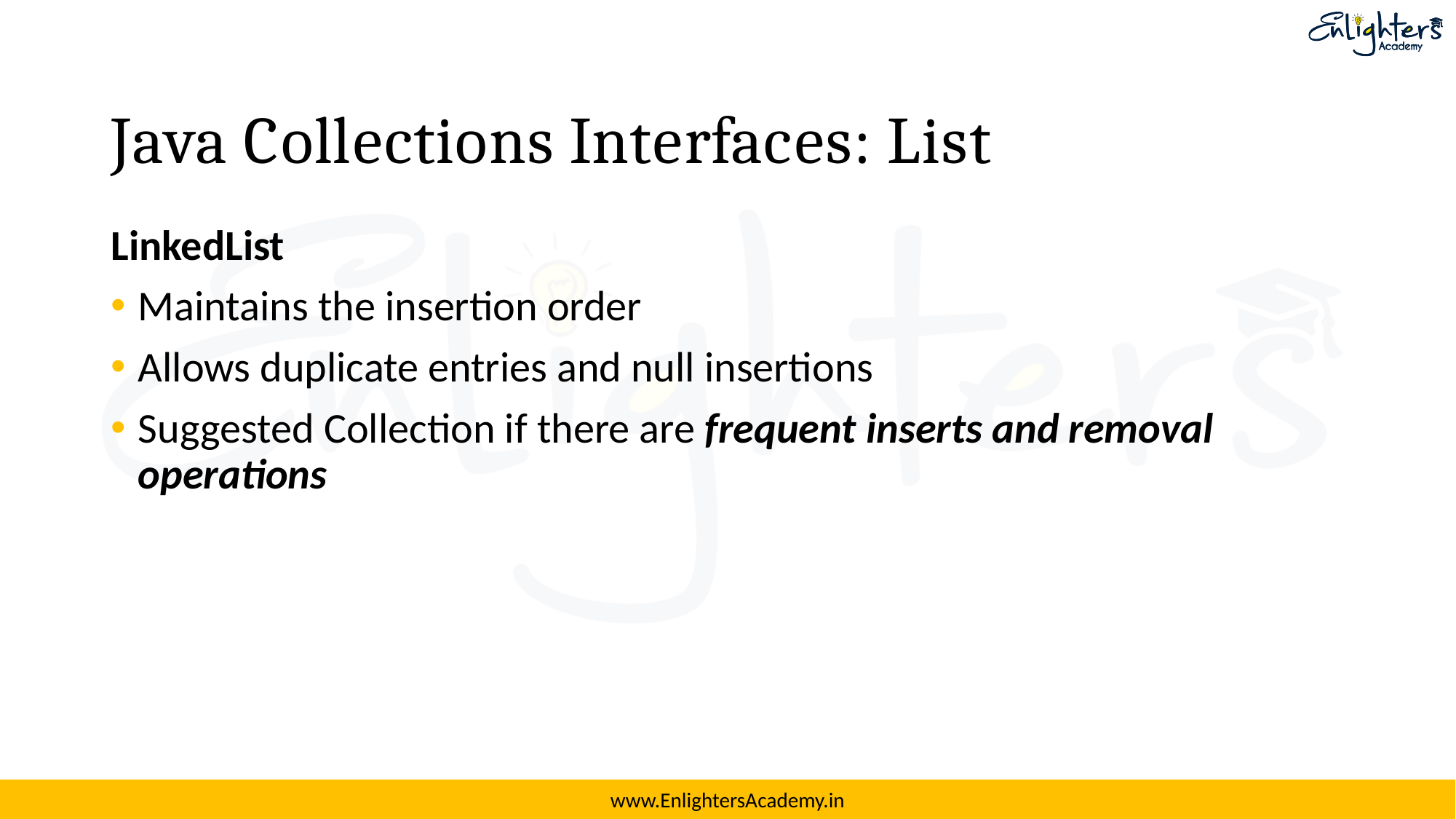

# Java Collections Interfaces: List
LinkedList
Maintains the insertion order
Allows duplicate entries and null insertions
Suggested Collection if there are frequent inserts and removal operations